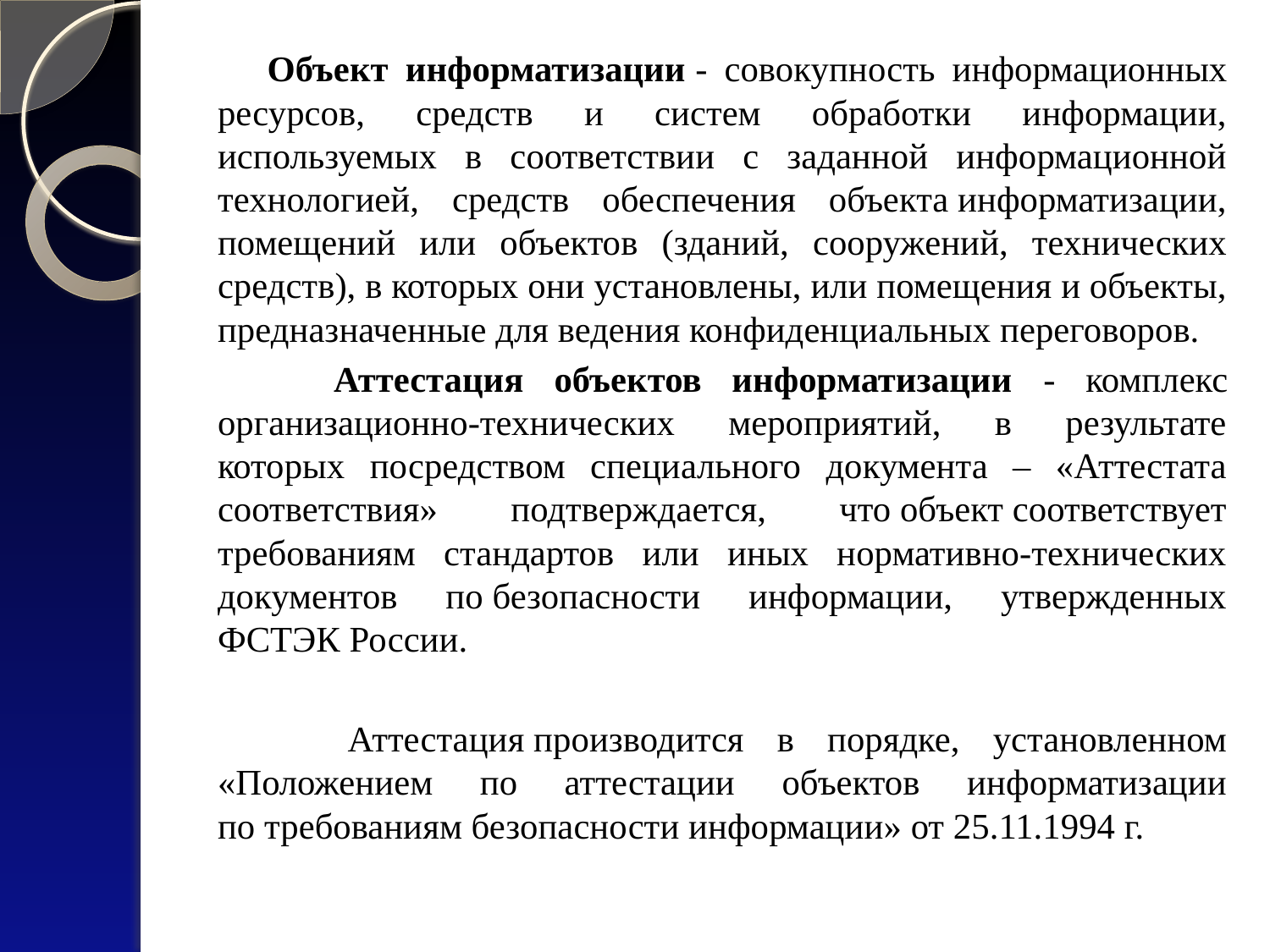

#
     Объект информатизации - совокупность информационных ресурсов, средств и систем обработки информации, используемых в соответствии с заданной информационной технологией, средств обеспечения объекта информатизации, помещений или объектов (зданий, сооружений, технических средств), в которых они установлены, или помещения и объекты, предназначенные для ведения конфиденциальных переговоров.
     Аттестация объектов информатизации - комплекс организационно-технических мероприятий, в результате которых посредством специального документа – «Аттестата соответствия» подтверждается, что объект соответствует требованиям стандартов или иных нормативно-технических документов по безопасности информации, утвержденных ФСТЭК России.

     Аттестация производится в порядке, установленном «Положением по аттестации объектов информатизации по требованиям безопасности информации» от 25.11.1994 г.